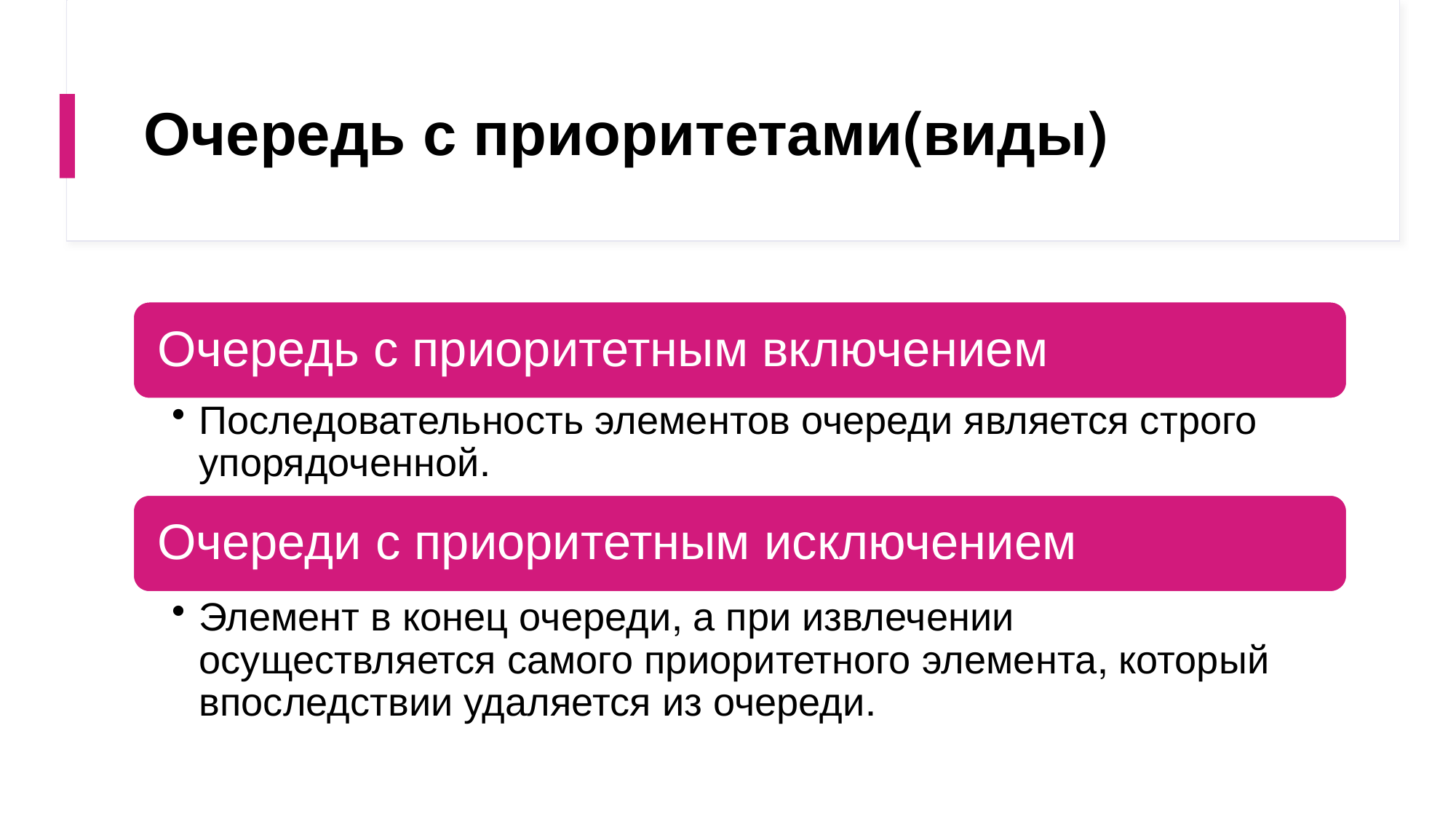

# Очередь с приоритетами(виды)
Очередь с приоритетным включением
Последовательность элементов очереди является строго упорядоченной.
Очереди с приоритетным исключением
Элемент в конец очереди, а при извлечении осуществляется самого приоритетного элемента, который впоследствии удаляется из очереди.